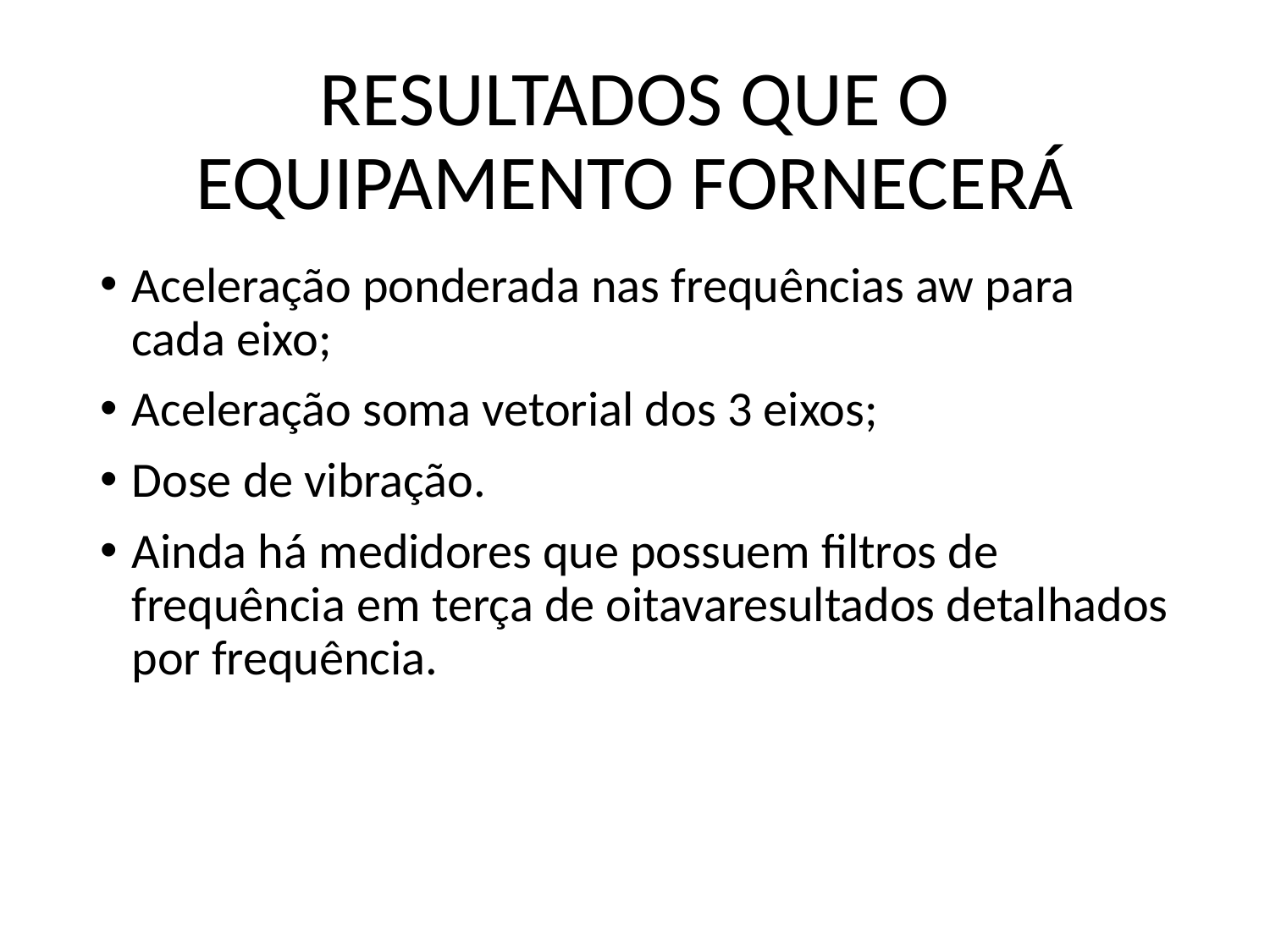

# RESULTADOS QUE O EQUIPAMENTO FORNECERÁ
Aceleração ponderada nas frequências aw para cada eixo;
Aceleração soma vetorial dos 3 eixos;
Dose de vibração.
Ainda há medidores que possuem filtros de frequência em terça de oitavaresultados detalhados por frequência.